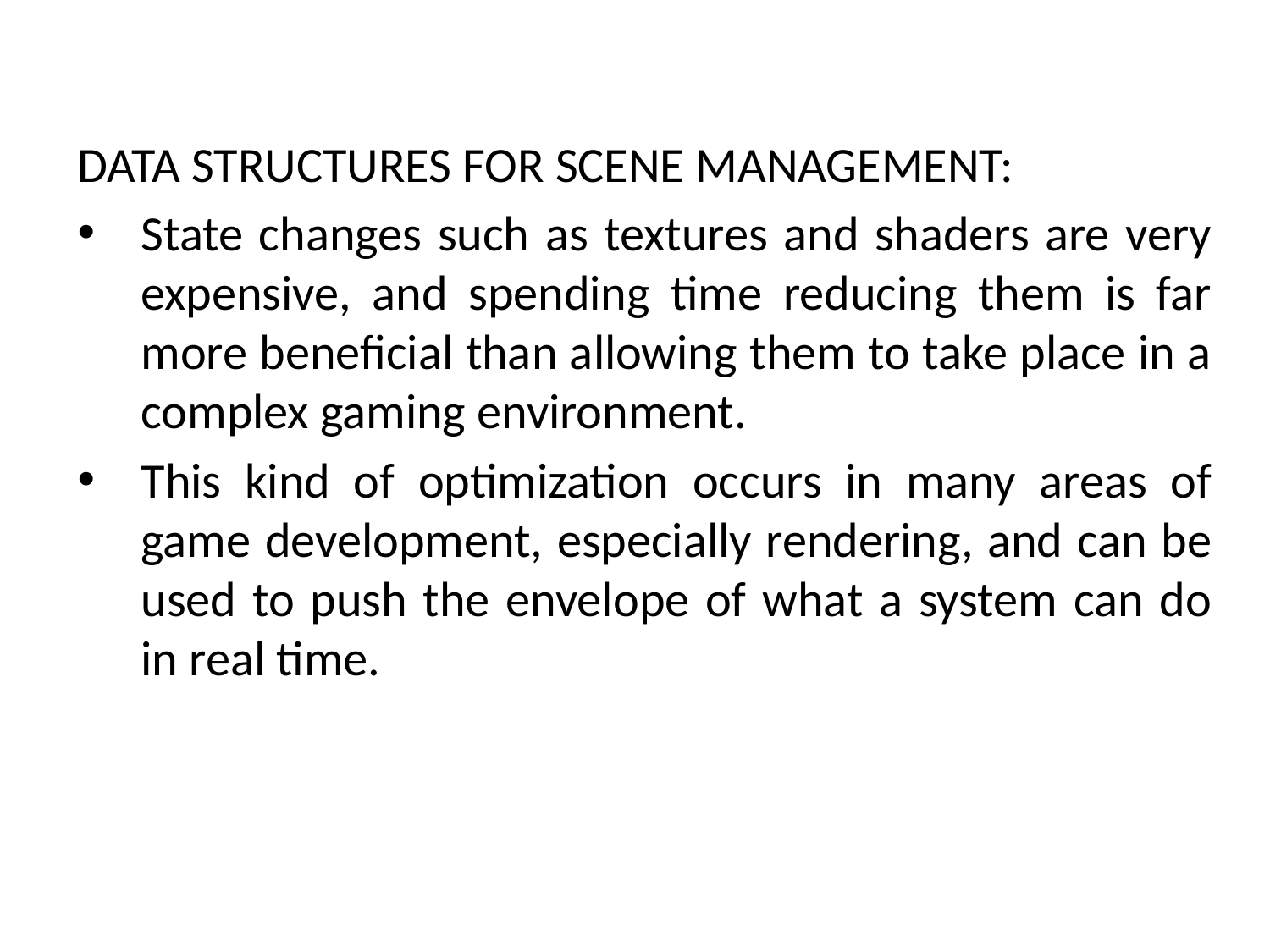

DATA STRUCTURES FOR SCENE MANAGEMENT:
State changes such as textures and shaders are very expensive, and spending time reducing them is far more beneficial than allowing them to take place in a complex gaming environment.
This kind of optimization occurs in many areas of game development, especially rendering, and can be used to push the envelope of what a system can do in real time.
# Data Structures and Algorithms for Game Programming